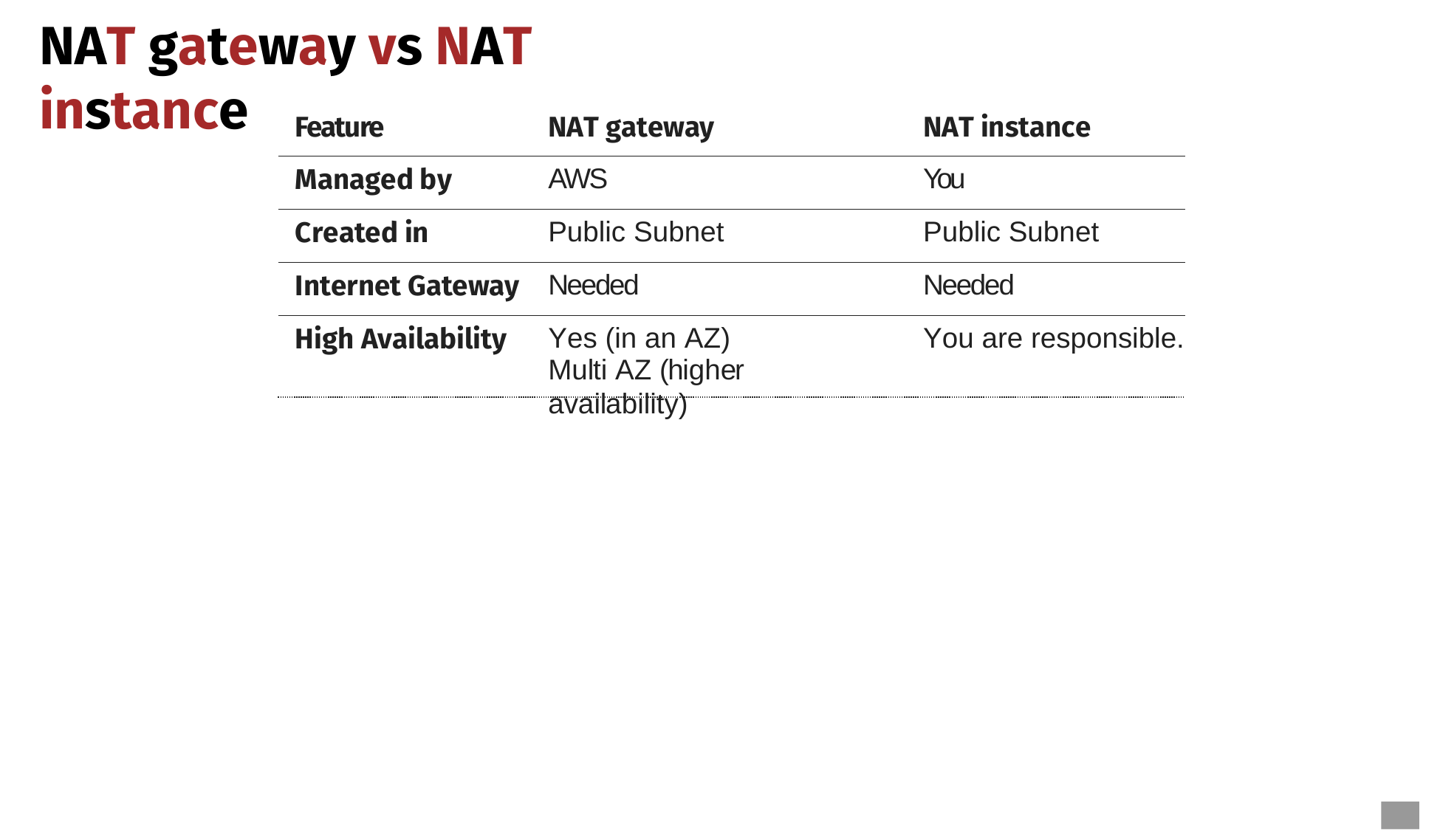

# NAT gateway vs NAT instance

| Feature | NAT gateway | NAT instance |
| --- | --- | --- |
| Managed by | AWS | You |
| Created in | Public Subnet | Public Subnet |
| Internet Gateway | Needed | Needed |
| High Availability | Yes (in an AZ) | You are responsible. |
Multi AZ (higher availability)